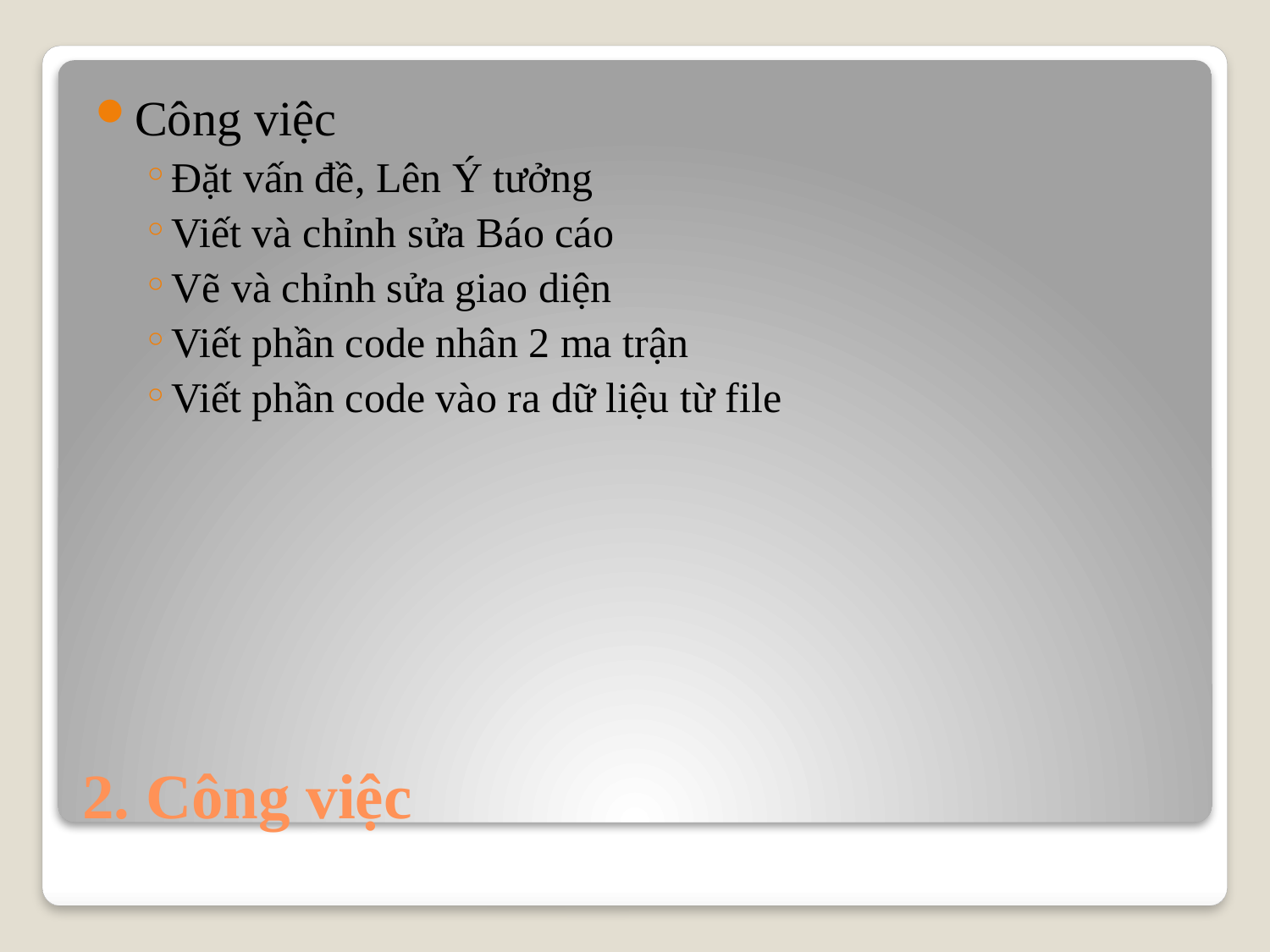

Công việc
Đặt vấn đề, Lên Ý tưởng
Viết và chỉnh sửa Báo cáo
Vẽ và chỉnh sửa giao diện
Viết phần code nhân 2 ma trận
Viết phần code vào ra dữ liệu từ file
# 2. Công việc